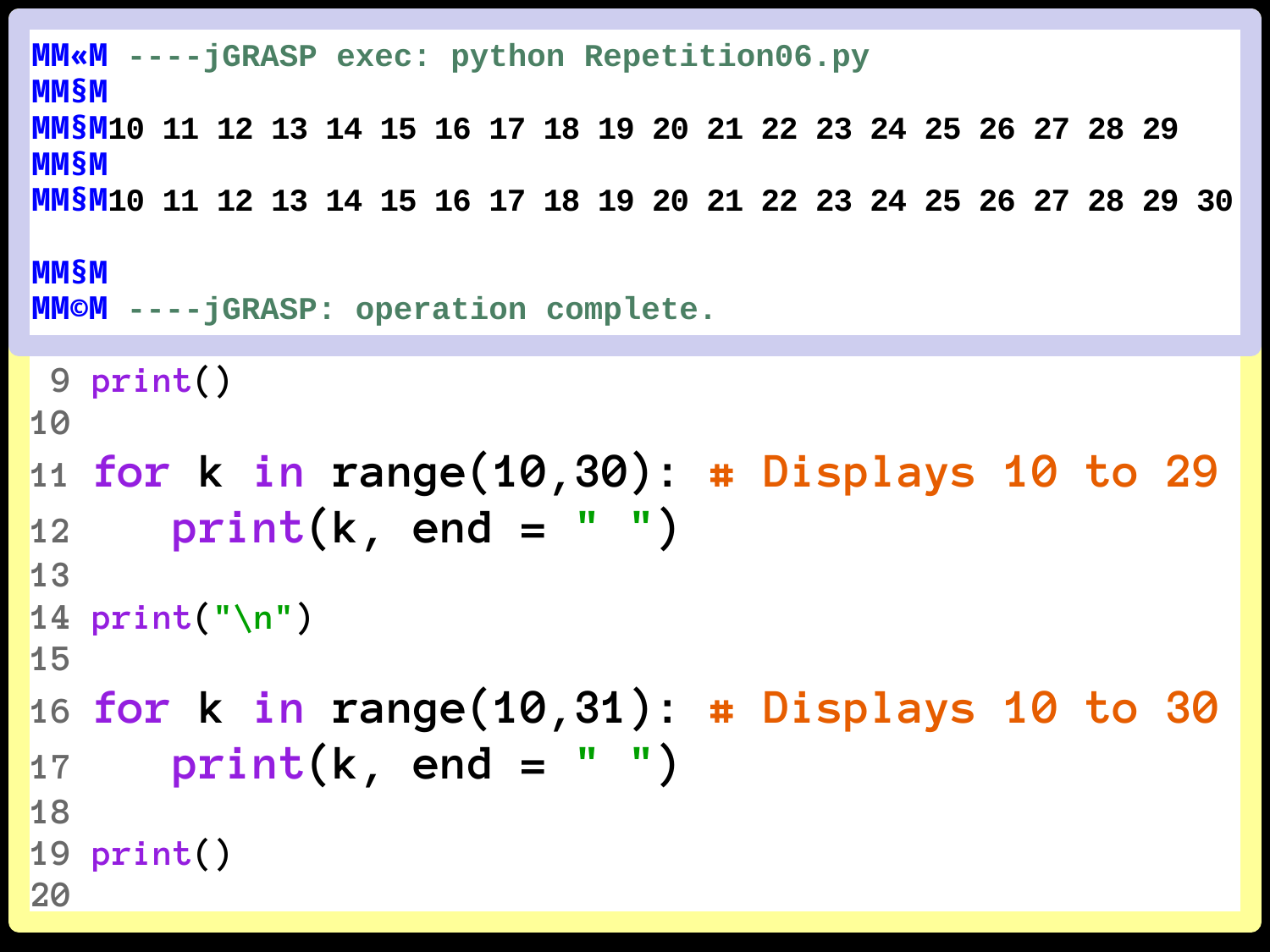

1 # Repetition06.py
 2 # This program demonstrates how to make the <for>
 3 # loop start counting at a number other than zero.
 4 # The secret is to use 2 numbers in the <range> command.
 5 # The counter will begin with the first number.
 6 # and stop before it reaches the second number.
 7
 8
 9 print()
10
11 for k in range(10,30): # Displays 10 to 29
12    print(k, end = " ")
13
14 print("\n")
15
16 for k in range(10,31): # Displays 10 to 30
17    print(k, end = " ")
18
19 print()
20

MM«M ----jGRASP exec: python Repetition06.py
MM§M
MM§M10 11 12 13 14 15 16 17 18 19 20 21 22 23 24 25 26 27 28 29
MM§M
MM§M10 11 12 13 14 15 16 17 18 19 20 21 22 23 24 25 26 27 28 29 30
MM§M
MM©M ----jGRASP: operation complete.